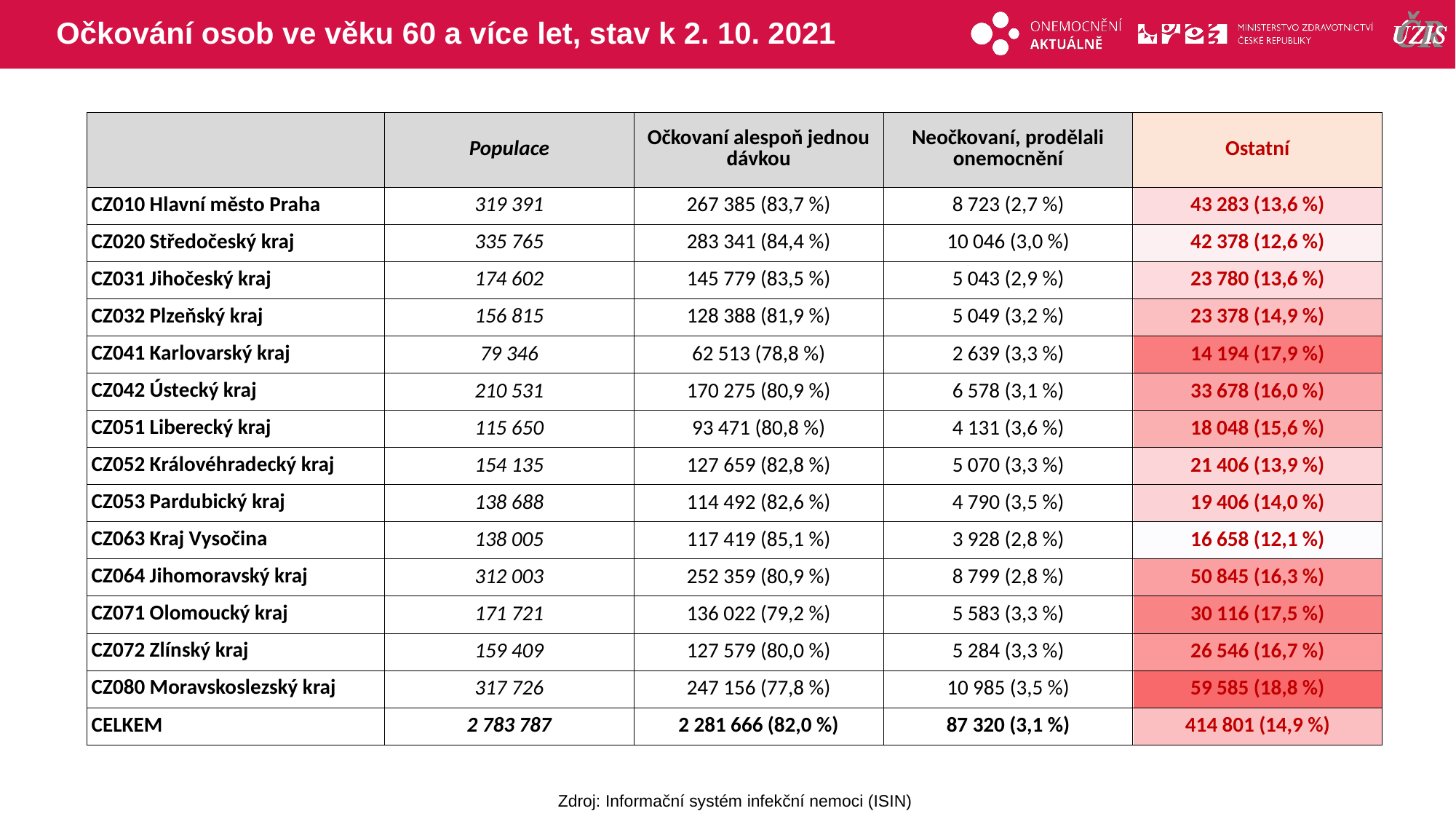

# Očkování osob ve věku 60 a více let, stav k 2. 10. 2021
|  | Populace | Očkovaní alespoň jednou dávkou | Neočkovaní, prodělali onemocnění | Ostatní |
| --- | --- | --- | --- | --- |
| CZ010 Hlavní město Praha | 319 391 | 267 385 (83,7 %) | 8 723 (2,7 %) | 43 283 (13,6 %) |
| CZ020 Středočeský kraj | 335 765 | 283 341 (84,4 %) | 10 046 (3,0 %) | 42 378 (12,6 %) |
| CZ031 Jihočeský kraj | 174 602 | 145 779 (83,5 %) | 5 043 (2,9 %) | 23 780 (13,6 %) |
| CZ032 Plzeňský kraj | 156 815 | 128 388 (81,9 %) | 5 049 (3,2 %) | 23 378 (14,9 %) |
| CZ041 Karlovarský kraj | 79 346 | 62 513 (78,8 %) | 2 639 (3,3 %) | 14 194 (17,9 %) |
| CZ042 Ústecký kraj | 210 531 | 170 275 (80,9 %) | 6 578 (3,1 %) | 33 678 (16,0 %) |
| CZ051 Liberecký kraj | 115 650 | 93 471 (80,8 %) | 4 131 (3,6 %) | 18 048 (15,6 %) |
| CZ052 Královéhradecký kraj | 154 135 | 127 659 (82,8 %) | 5 070 (3,3 %) | 21 406 (13,9 %) |
| CZ053 Pardubický kraj | 138 688 | 114 492 (82,6 %) | 4 790 (3,5 %) | 19 406 (14,0 %) |
| CZ063 Kraj Vysočina | 138 005 | 117 419 (85,1 %) | 3 928 (2,8 %) | 16 658 (12,1 %) |
| CZ064 Jihomoravský kraj | 312 003 | 252 359 (80,9 %) | 8 799 (2,8 %) | 50 845 (16,3 %) |
| CZ071 Olomoucký kraj | 171 721 | 136 022 (79,2 %) | 5 583 (3,3 %) | 30 116 (17,5 %) |
| CZ072 Zlínský kraj | 159 409 | 127 579 (80,0 %) | 5 284 (3,3 %) | 26 546 (16,7 %) |
| CZ080 Moravskoslezský kraj | 317 726 | 247 156 (77,8 %) | 10 985 (3,5 %) | 59 585 (18,8 %) |
| CELKEM | 2 783 787 | 2 281 666 (82,0 %) | 87 320 (3,1 %) | 414 801 (14,9 %) |
|  |
| --- |
|  |
|  |
|  |
|  |
|  |
|  |
|  |
|  |
|  |
|  |
|  |
|  |
|  |
|  |
Zdroj: Informační systém infekční nemoci (ISIN)